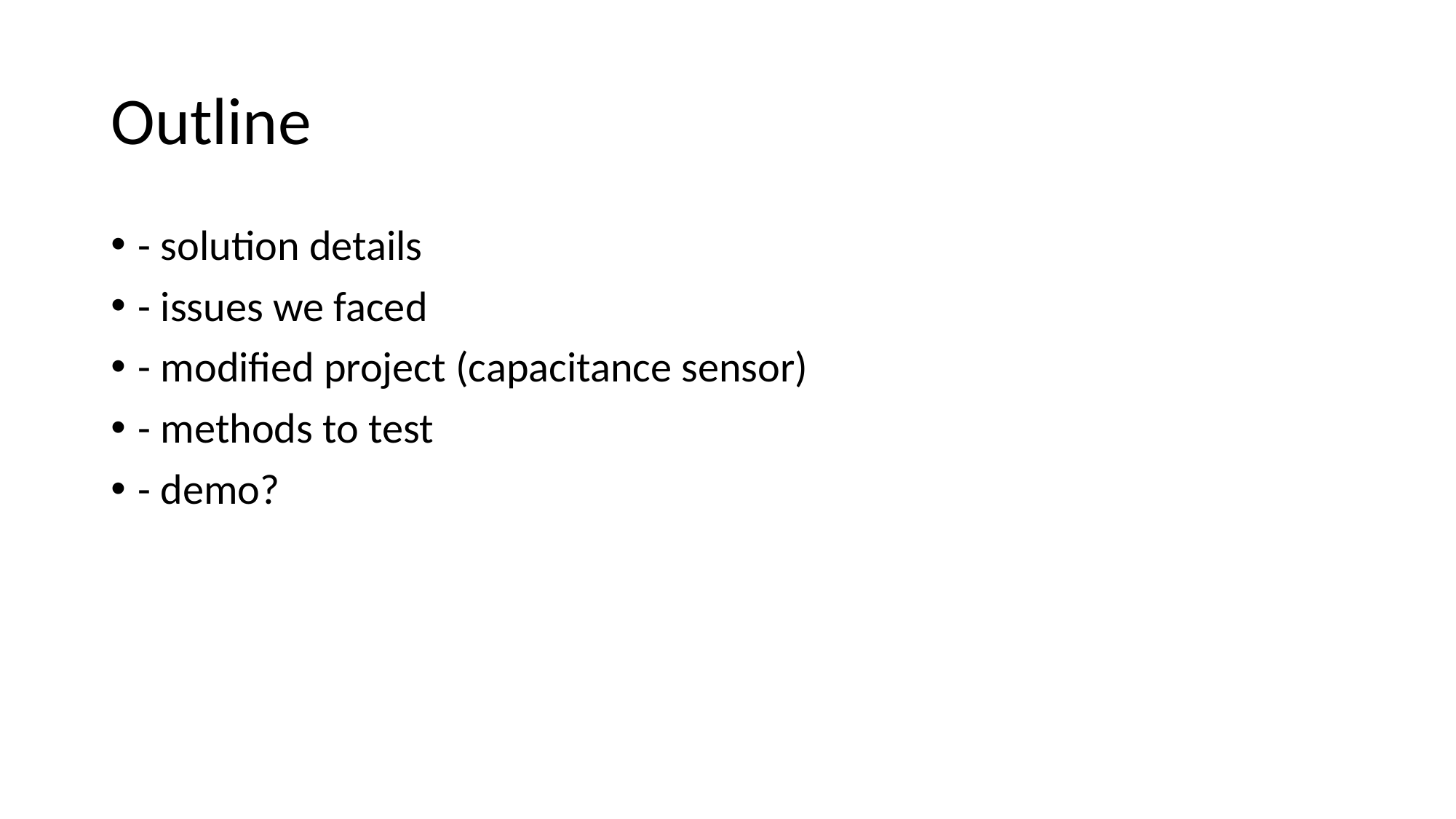

# Outline
- solution details
- issues we faced
- modified project (capacitance sensor)
- methods to test
- demo?